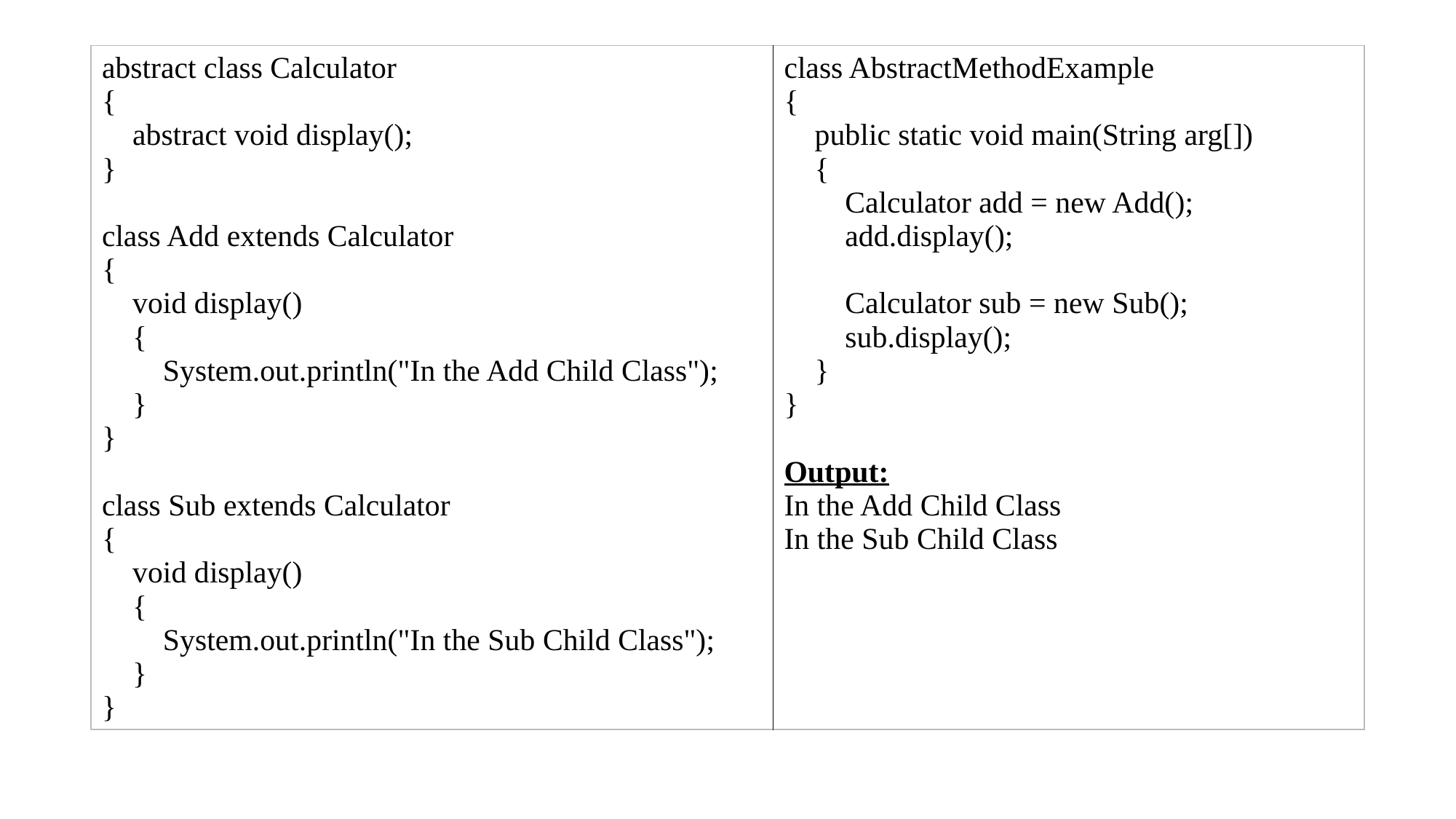

| abstract class Calculator { abstract void display(); } class Add extends Calculator { void display() { System.out.println("In the Add Child Class"); } } class Sub extends Calculator { void display() { System.out.println("In the Sub Child Class"); } } | class AbstractMethodExample { public static void main(String arg[]) { Calculator add = new Add(); add.display(); Calculator sub = new Sub(); sub.display(); } } Output: In the Add Child Class In the Sub Child Class |
| --- | --- |